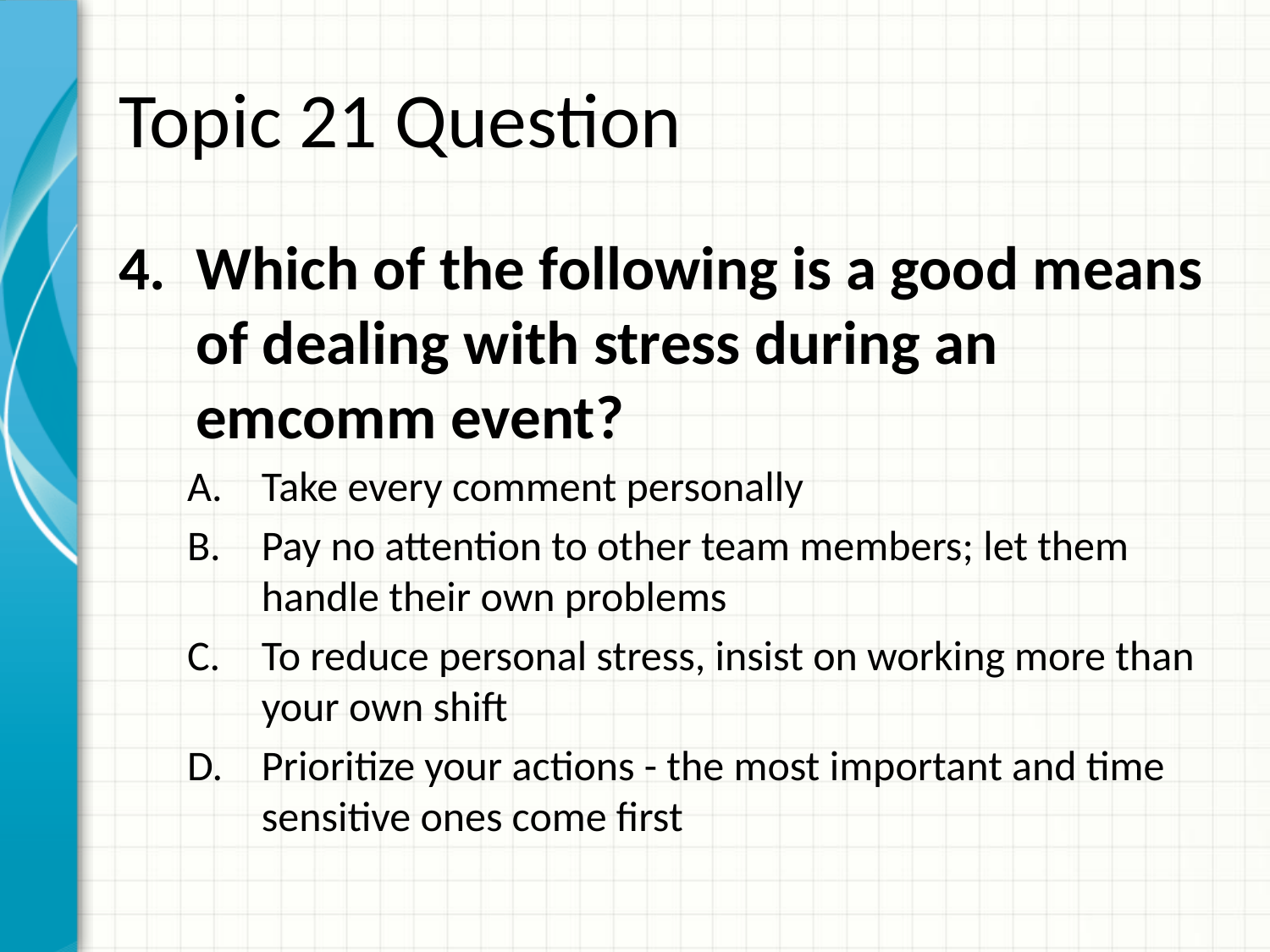

# Topic 21 Question
Which of the following is a good means of dealing with stress during an emcomm event?
Take every comment personally
Pay no attention to other team members; let them handle their own problems
To reduce personal stress, insist on working more than your own shift
Prioritize your actions - the most important and time sensitive ones come first